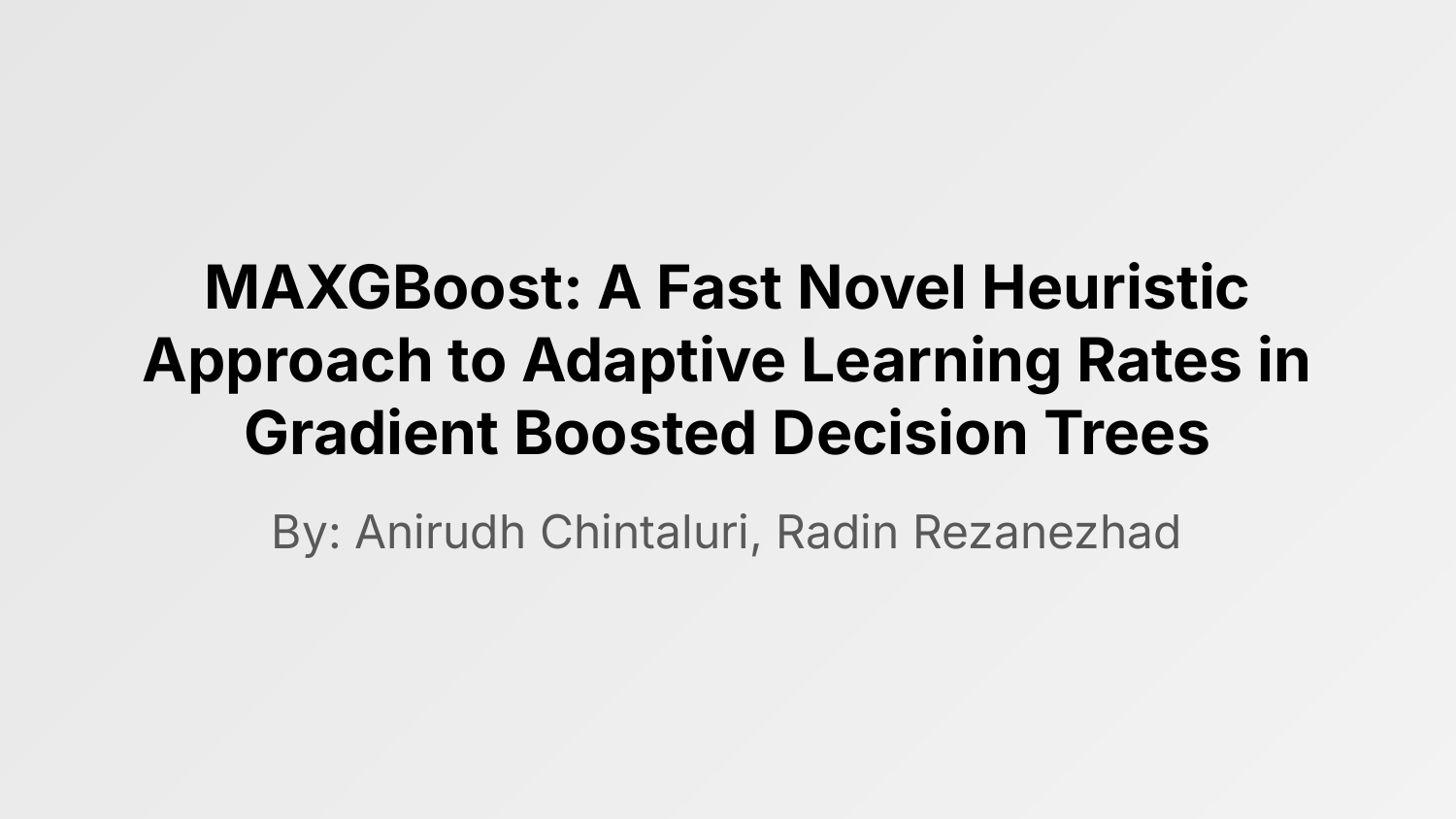

# MAXGBoost: A Fast Novel Heuristic Approach to Adaptive Learning Rates in Gradient Boosted Decision Trees
By: Anirudh Chintaluri, Radin Rezanezhad